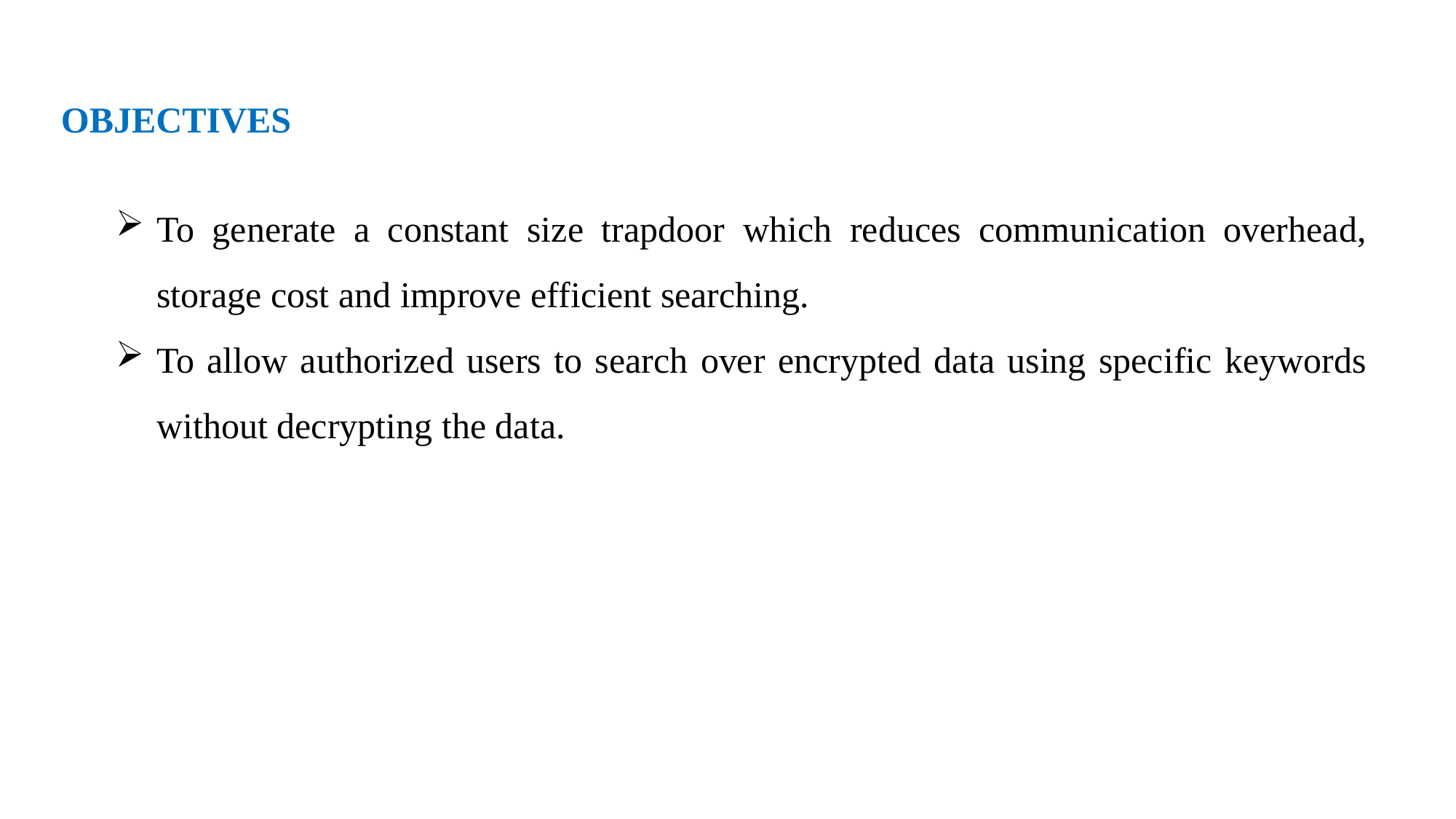

OBJECTIVES

To generate a constant size trapdoor which reduces communication overhead, storage cost and improve efficient searching.
To allow authorized users to search over encrypted data using specific keywords without decrypting the data.